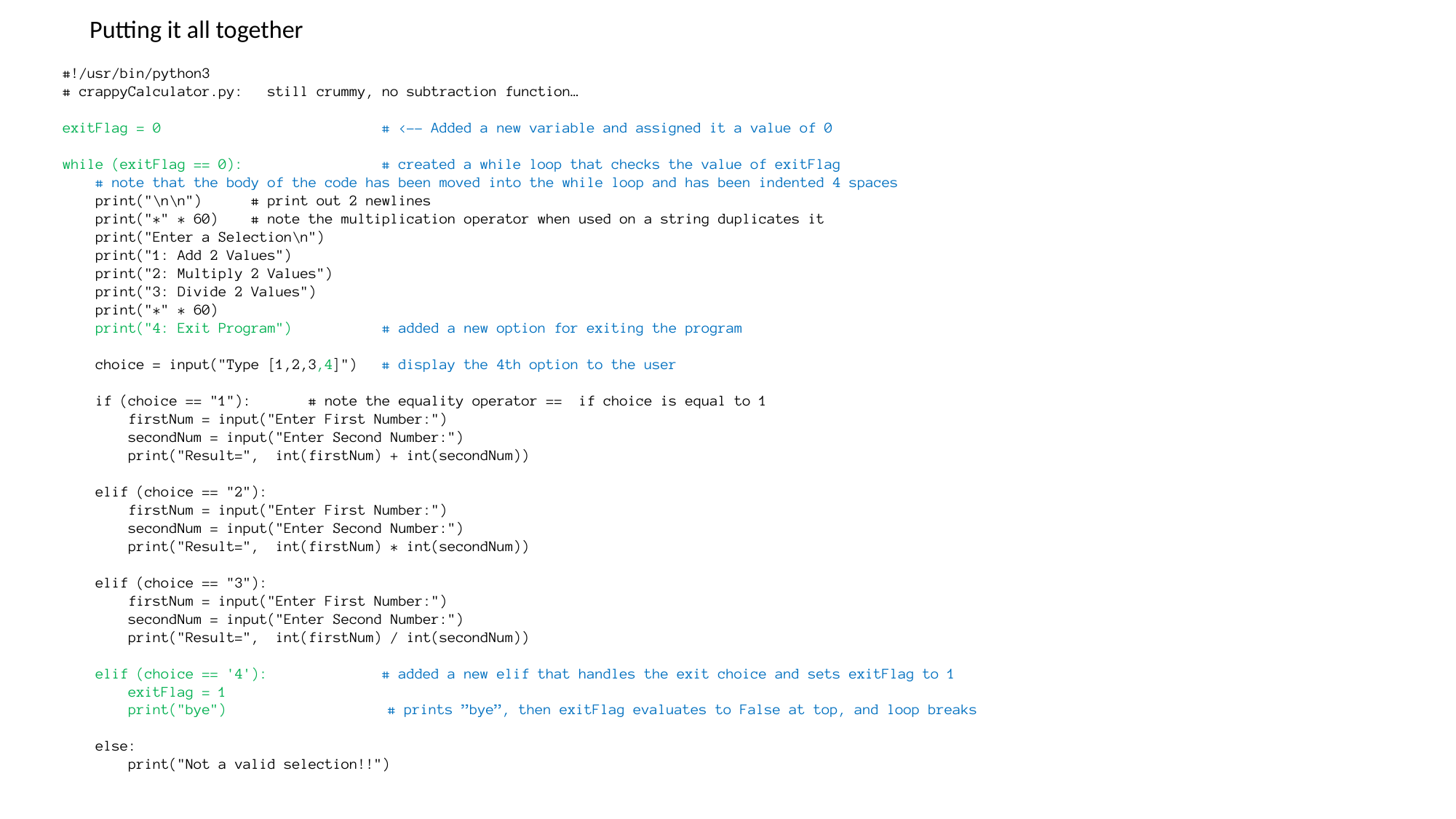

# Putting it all together
#!/usr/bin/python3
# crappyCalculator.py:   still crummy, no subtraction function…

exitFlag = 0                           # <-- Added a new variable and assigned it a value of 0

while (exitFlag == 0):                 # created a while loop that checks the value of exitFlag
    # note that the body of the code has been moved into the while loop and has been indented 4 spaces
    print("\n\n")      # print out 2 newlines
    print("*" * 60)    # note the multiplication operator when used on a string duplicates it
    print("Enter a Selection\n")
    print("1: Add 2 Values")
    print("2: Multiply 2 Values")
    print("3: Divide 2 Values")
    print("*" * 60)
    print("4: Exit Program")           # added a new option for exiting the program

    choice = input("Type [1,2,3,4]")   # display the 4th option to the user

    if (choice == "1"):       # note the equality operator ==  if choice is equal to 1
        firstNum = input("Enter First Number:")
        secondNum = input("Enter Second Number:")
        print("Result=",  int(firstNum) + int(secondNum))

    elif (choice == "2"):
        firstNum = input("Enter First Number:")
        secondNum = input("Enter Second Number:")
        print("Result=",  int(firstNum) * int(secondNum))

    elif (choice == "3"):
        firstNum = input("Enter First Number:")
        secondNum = input("Enter Second Number:")
        print("Result=",  int(firstNum) / int(secondNum))

    elif (choice == '4'):              # added a new elif that handles the exit choice and sets exitFlag to 1
        exitFlag = 1
        print("bye")	             # prints ”bye”, then exitFlag evaluates to False at top, and loop breaks

    else:
        print("Not a valid selection!!")